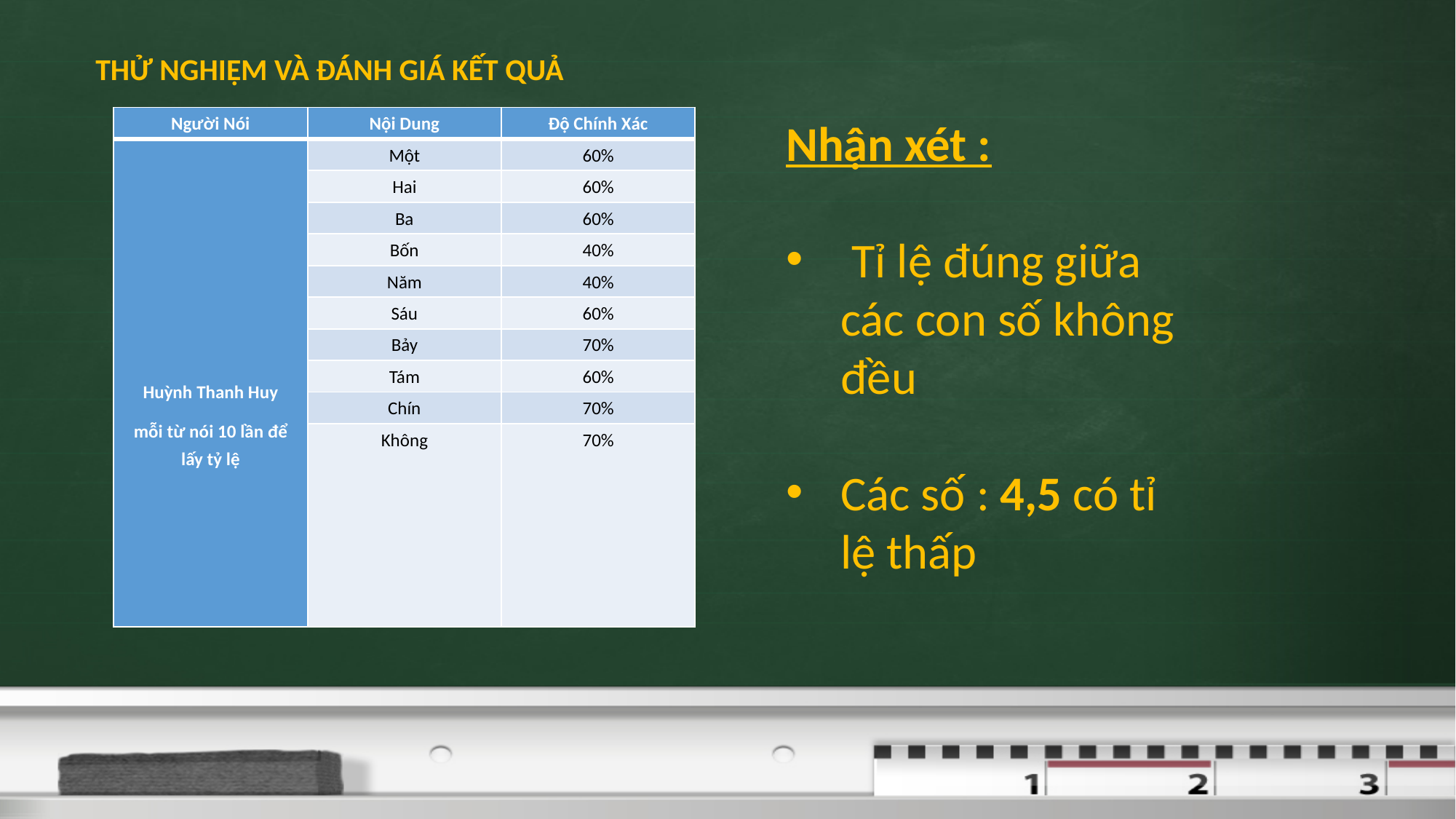

THỬ NGHIỆM VÀ ĐÁNH GIÁ KẾT QUẢ
| Người Nói | Nội Dung | Độ Chính Xác |
| --- | --- | --- |
| Huỳnh Thanh Huy mỗi từ nói 10 lần để lấy tỷ lệ | Một | 60% |
|  | Hai | 60% |
|  | Ba | 60% |
|  | Bốn | 40% |
|  | Năm | 40% |
|  | Sáu | 60% |
|  | Bảy | 70% |
|  | Tám | 60% |
|  | Chín | 70% |
|  | Không | 70% |
Nhận xét :

 Tỉ lệ đúng giữa các con số không đều

Các số : 4,5 có tỉ lệ thấp